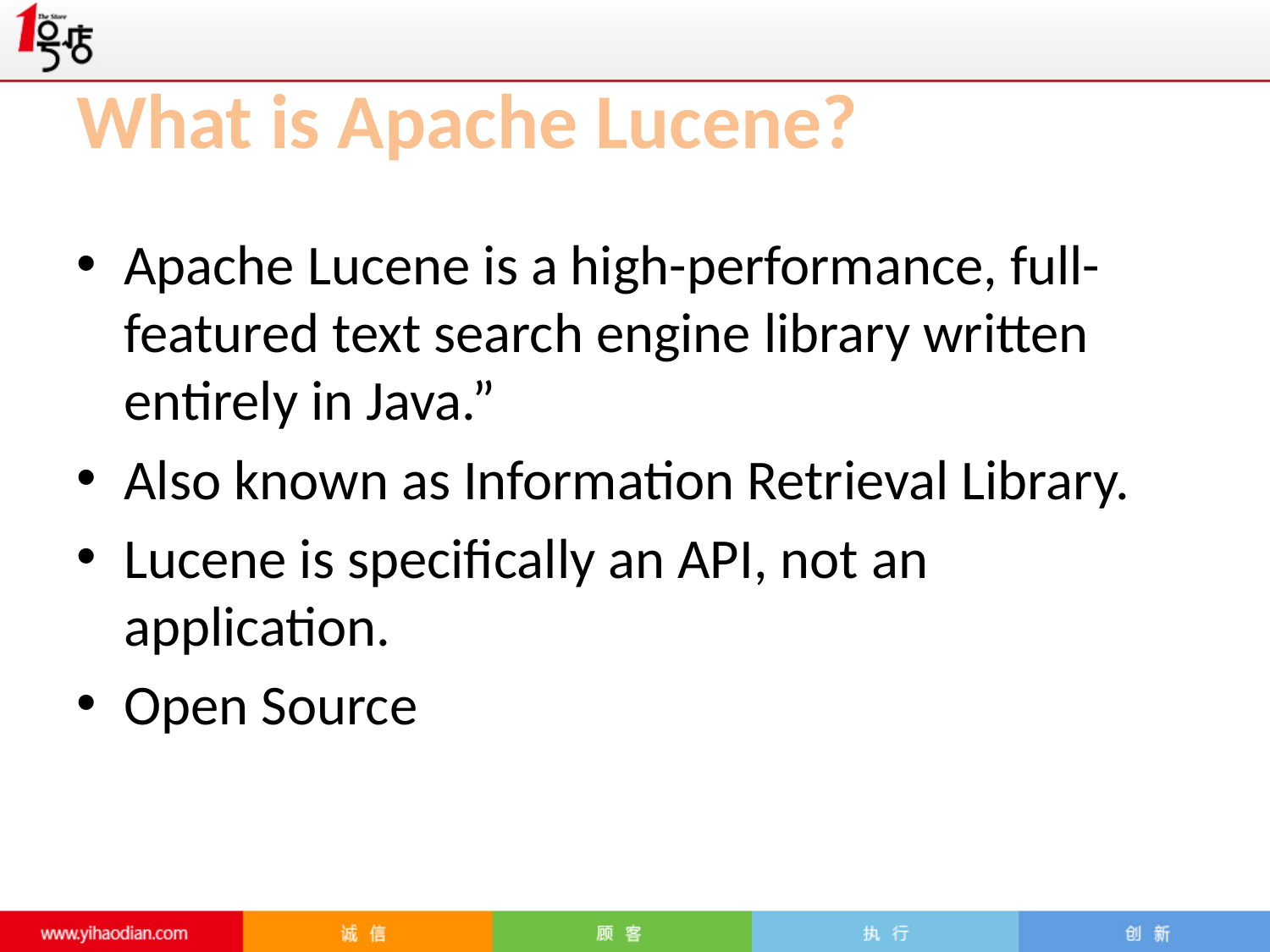

# What is Apache Lucene?
Apache Lucene is a high-performance, full- featured text search engine library written entirely in Java.”
Also known as Information Retrieval Library.
Lucene is specifically an API, not an application.
Open Source